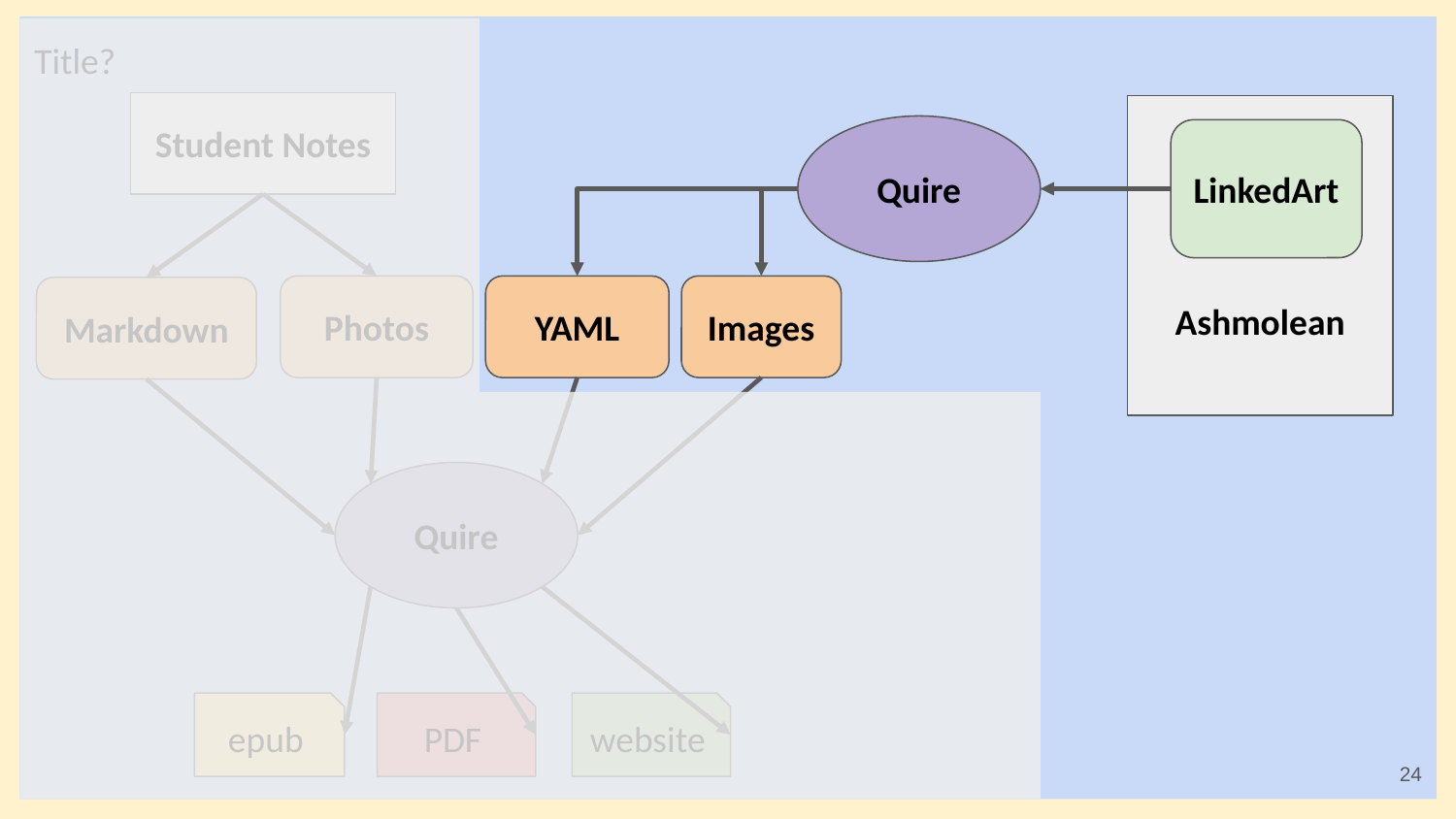

Title?

Student Notes

Ashmolean

Quire
LinkedArt
Photos
Images
YAML
Markdown

Quire
epub
PDF
website
24